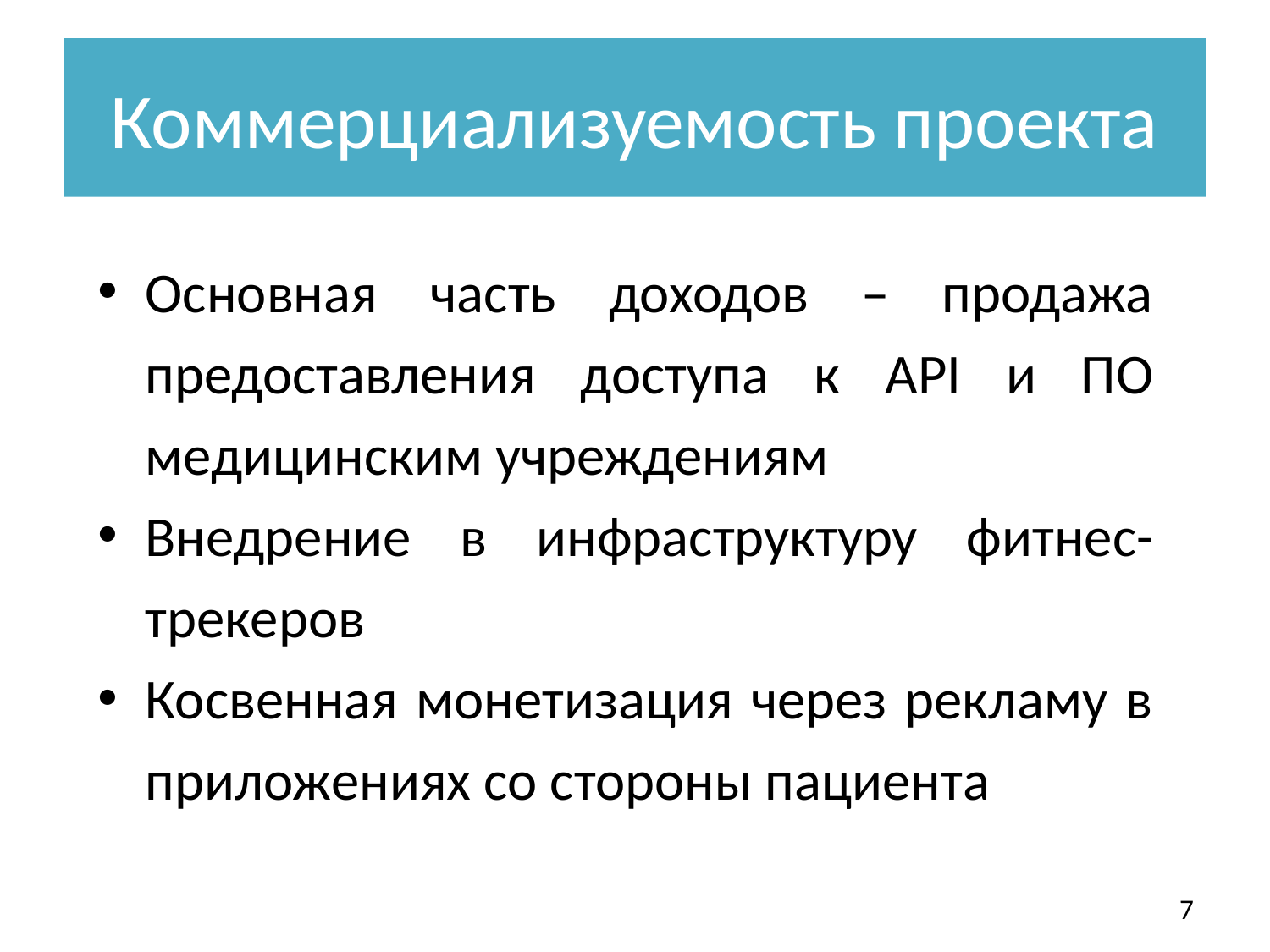

# Коммерциализуемость проекта
Основная часть доходов – продажа предоставления доступа к API и ПО медицинским учреждениям
Внедрение в инфраструктуру фитнес-трекеров
Косвенная монетизация через рекламу в приложениях со стороны пациента

7